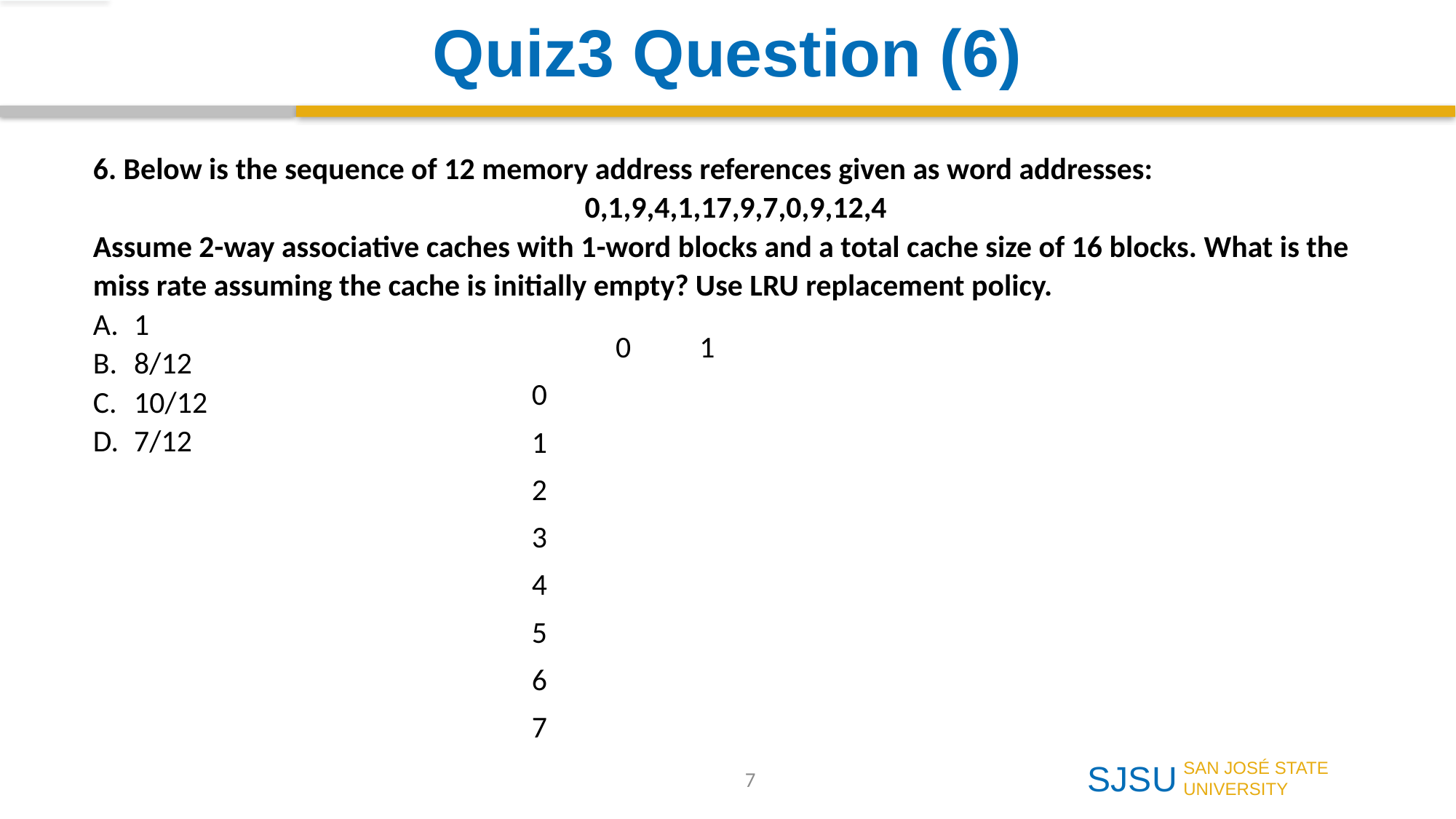

# Quiz3 Question (6)
6. Below is the sequence of 12 memory address references given as word addresses:
0,1,9,4,1,17,9,7,0,9,12,4
Assume 2-way associative caches with 1-word blocks and a total cache size of 16 blocks. What is the miss rate assuming the cache is initially empty? Use LRU replacement policy.
1
8/12
10/12
7/12
|  | 0 | 1 |
| --- | --- | --- |
| 0 |  |  |
| 1 |  |  |
| 2 |  |  |
| 3 |  |  |
| 4 |  |  |
| 5 |  |  |
| 6 |  |  |
| 7 |  |  |
7